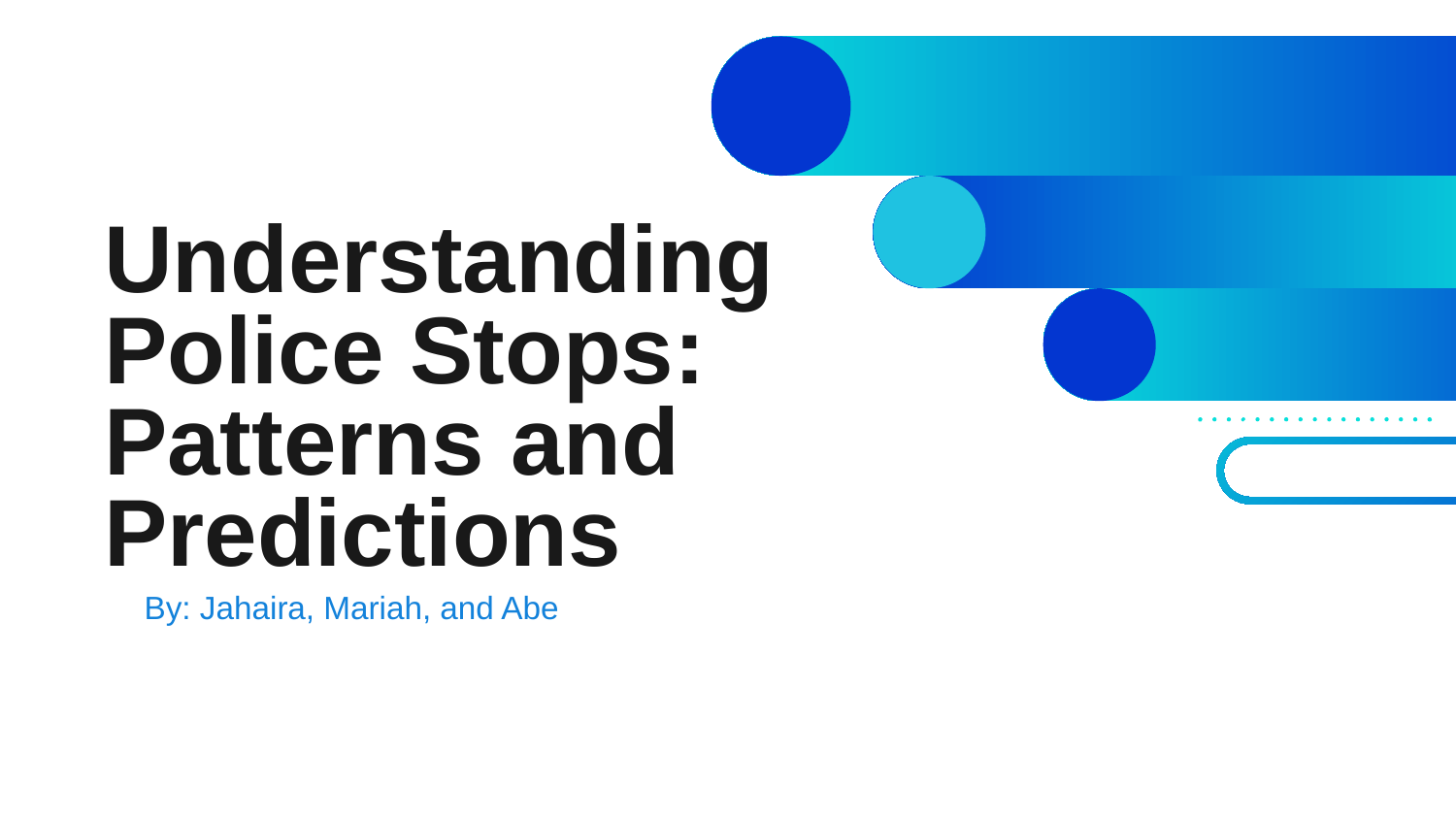

# Understanding Police Stops: Patterns and Predictions

By: Jahaira, Mariah, and Abe